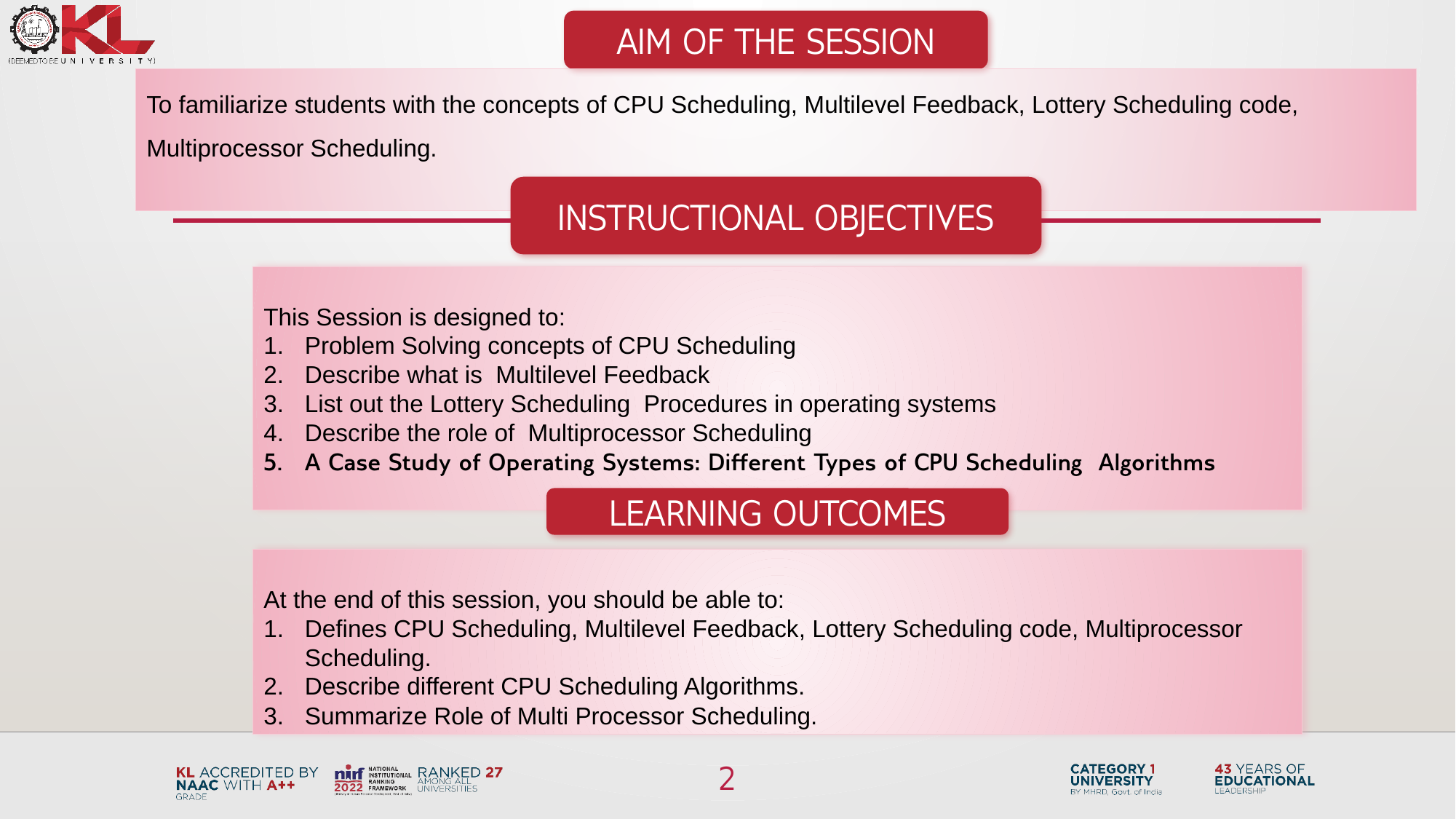

AIM OF THE SESSION
To familiarize students with the concepts of CPU Scheduling, Multilevel Feedback, Lottery Scheduling code, Multiprocessor Scheduling.

INSTRUCTIONAL OBJECTIVES
This Session is designed to:
Problem Solving concepts of CPU Scheduling
Describe what is  Multilevel Feedback
List out the Lottery Scheduling  Procedures in operating systems
Describe the role of  Multiprocessor Scheduling
A Case Study of Operating Systems: Different Types of CPU Scheduling  Algorithms

LEARNING OUTCOMES
At the end of this session, you should be able to:
Defines CPU Scheduling, Multilevel Feedback, Lottery Scheduling code, Multiprocessor Scheduling.
Describe different CPU Scheduling Algorithms.
Summarize Role of Multi Processor Scheduling.
2